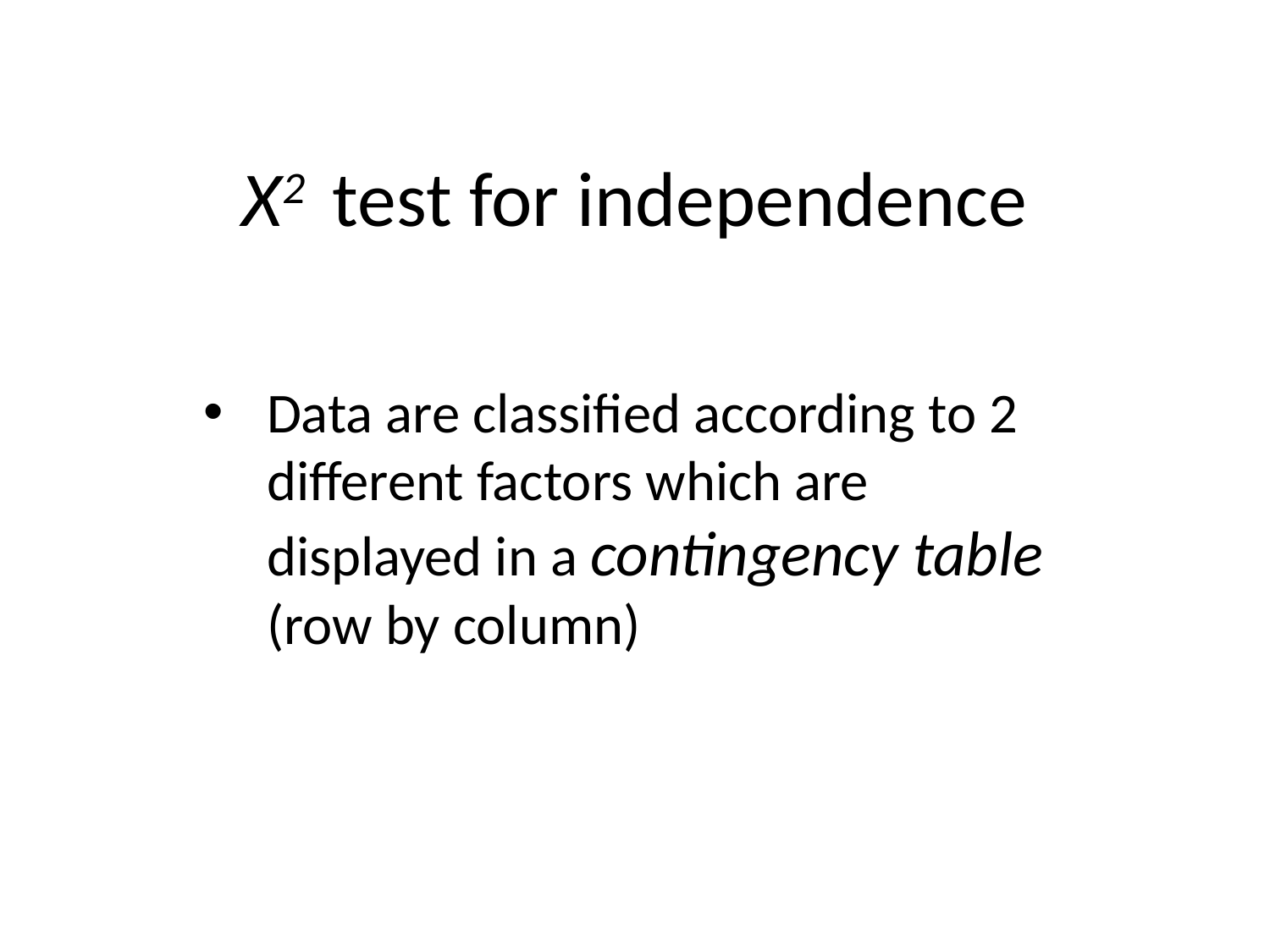

# X2  test for independence
Data are classified according to 2 different factors which are displayed in a contingency table (row by column)